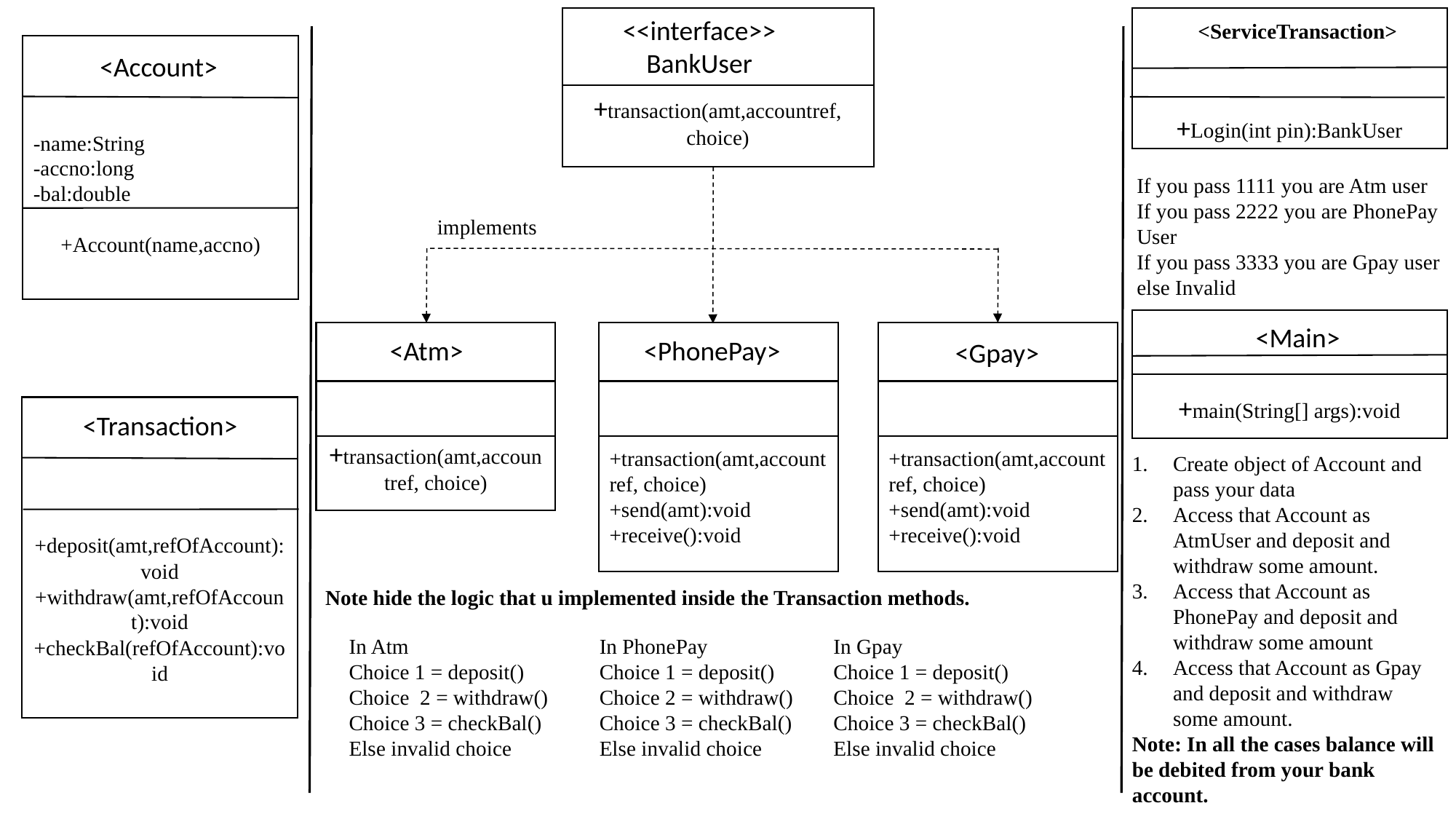

+transaction(amt,accountref, choice)
<<interface>>
BankUser

+Login(int pin):BankUser
<ServiceTransaction>

-name:String
-accno:long
-bal:double

+Account(name,accno)
<Account>
If you pass 1111 you are Atm user
If you pass 2222 you are PhonePay
User
If you pass 3333 you are Gpay user
else Invalid

implements

+main(String[] args):void
<Main>

+transaction(amt,accountref, choice)
+send(amt):void
+receive():void

+transaction(amt,accountref, choice)

+transaction(amt,accountref, choice)
+send(amt):void
+receive():void
<Atm>
<PhonePay>
<Gpay>

+deposit(amt,refOfAccount):void
+withdraw(amt,refOfAccount):void
+checkBal(refOfAccount):void
<Transaction>
Create object of Account and pass your data
Access that Account as AtmUser and deposit and withdraw some amount.
Access that Account as PhonePay and deposit and withdraw some amount
Access that Account as Gpay and deposit and withdraw some amount.
Note: In all the cases balance will be debited from your bank account.

Note hide the logic that u implemented inside the Transaction methods.
In Gpay
Choice 1 = deposit()
Choice  2 = withdraw()
Choice 3 = checkBal()
Else invalid choice
In PhonePay
Choice 1 = deposit()
Choice 2 = withdraw()
Choice 3 = checkBal()
Else invalid choice
In Atm
Choice 1 = deposit()
Choice  2 = withdraw()
Choice 3 = checkBal()
Else invalid choice